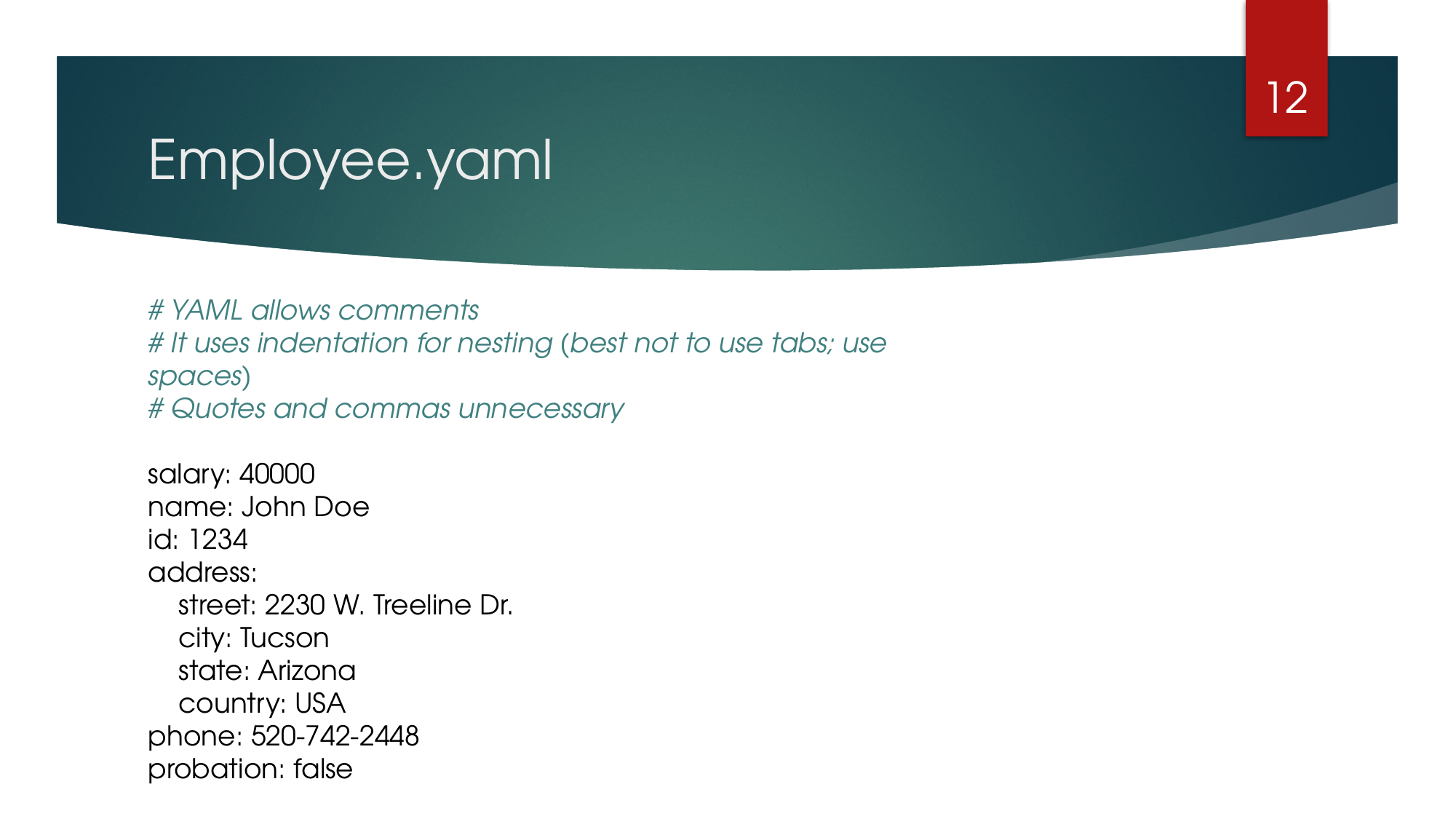

12
# Employee.yaml
# YAML allows comments
# It uses indentation for nesting (best not to use tabs; use spaces)
# Quotes and commas unnecessary

salary: 40000
name: John Doe
id: 1234
address:
    street: 2230 W. Treeline Dr.
    city: Tucson
    state: Arizona
    country: USA
phone: 520-742-2448
probation: false